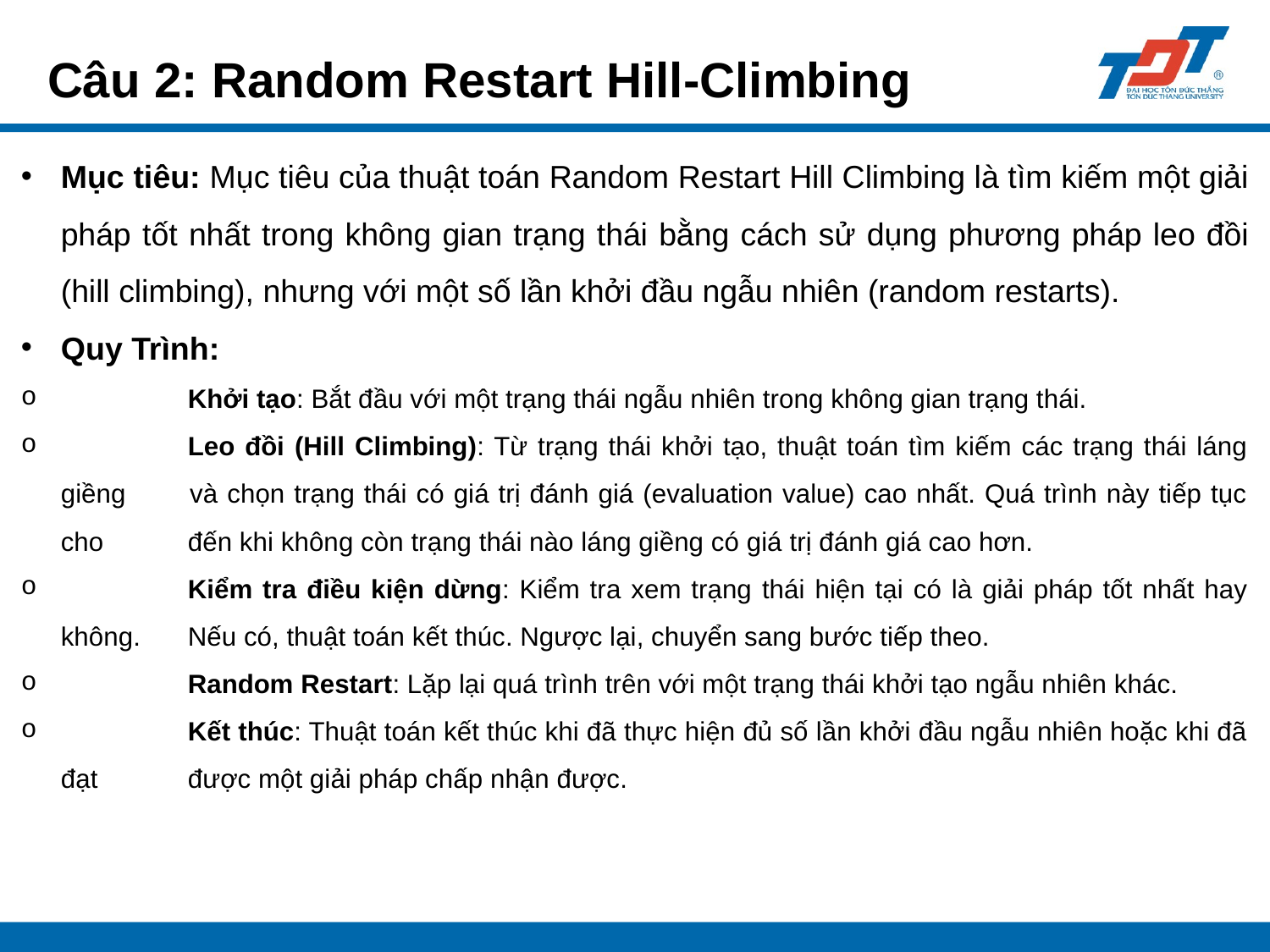

# Câu 2: Random Restart Hill-Climbing
Mục tiêu: Mục tiêu của thuật toán Random Restart Hill Climbing là tìm kiếm một giải pháp tốt nhất trong không gian trạng thái bằng cách sử dụng phương pháp leo đồi (hill climbing), nhưng với một số lần khởi đầu ngẫu nhiên (random restarts).
Quy Trình:
      	Khởi tạo: Bắt đầu với một trạng thái ngẫu nhiên trong không gian trạng thái.
	Leo đồi (Hill Climbing): Từ trạng thái khởi tạo, thuật toán tìm kiếm các trạng thái láng giềng 	và chọn trạng thái có giá trị đánh giá (evaluation value) cao nhất. Quá trình này tiếp tục cho 	đến khi không còn trạng thái nào láng giềng có giá trị đánh giá cao hơn.
	Kiểm tra điều kiện dừng: Kiểm tra xem trạng thái hiện tại có là giải pháp tốt nhất hay không. 	Nếu có, thuật toán kết thúc. Ngược lại, chuyển sang bước tiếp theo.
	Random Restart: Lặp lại quá trình trên với một trạng thái khởi tạo ngẫu nhiên khác.
	Kết thúc: Thuật toán kết thúc khi đã thực hiện đủ số lần khởi đầu ngẫu nhiên hoặc khi đã đạt 	được một giải pháp chấp nhận được.